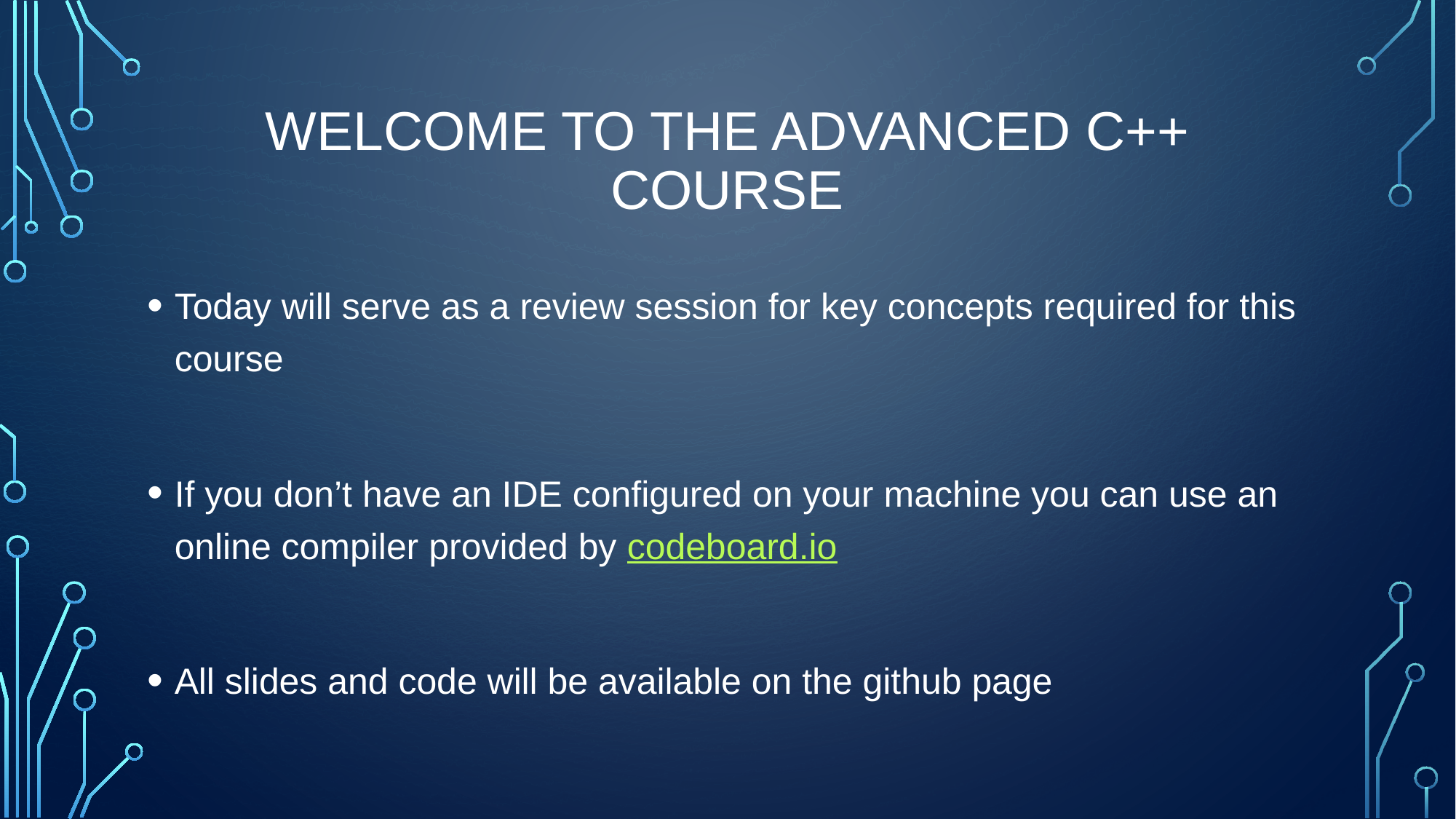

# Welcome to the advanced c++ course
Today will serve as a review session for key concepts required for this course

If you don’t have an IDE configured on your machine you can use an online compiler provided by codeboard.io

All slides and code will be available on the github page